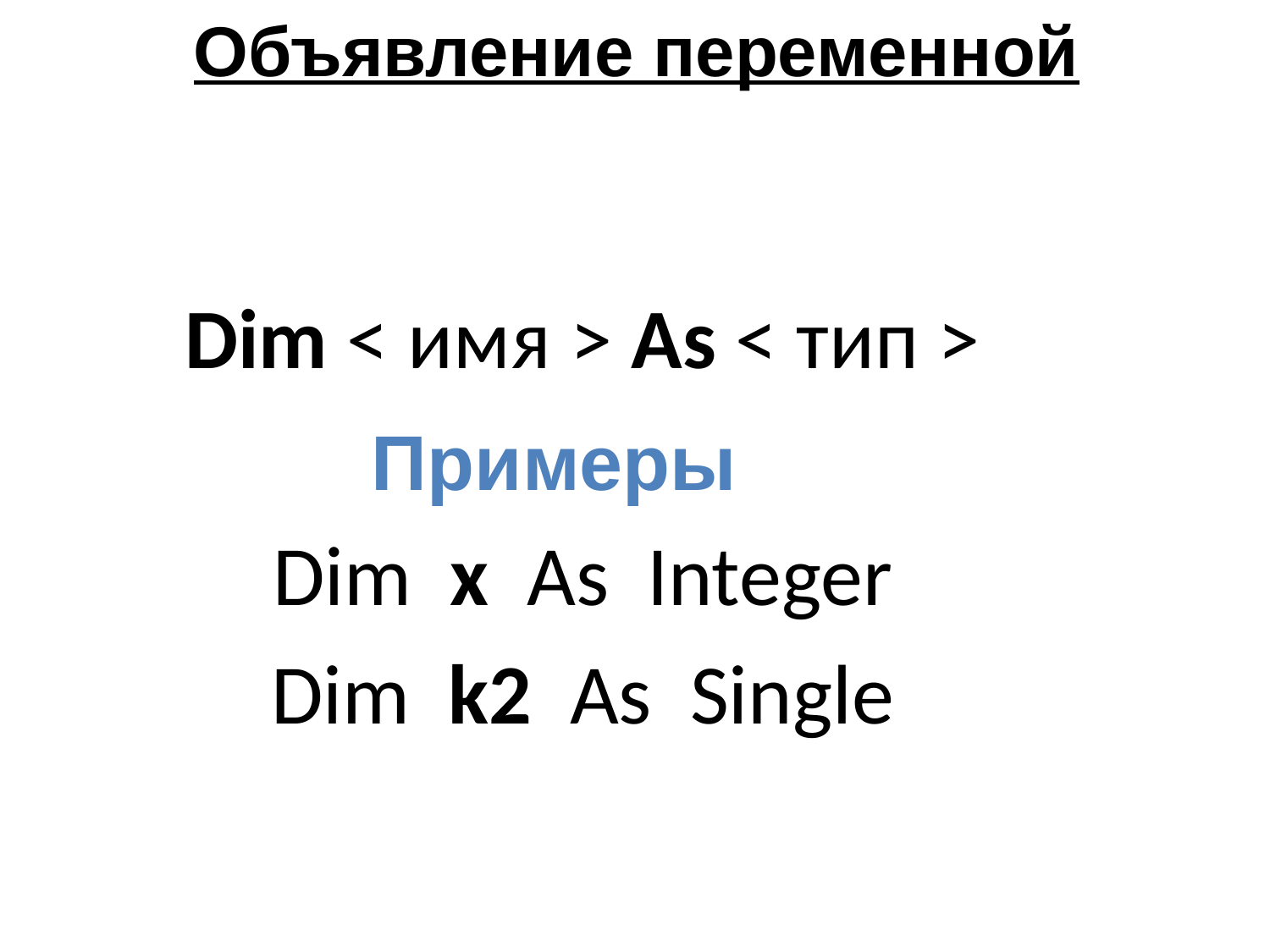

Объявление переменной
Dim < имя > As < тип >

Dim  x  As  Integer
Dim  k2  As  Single

Примеры